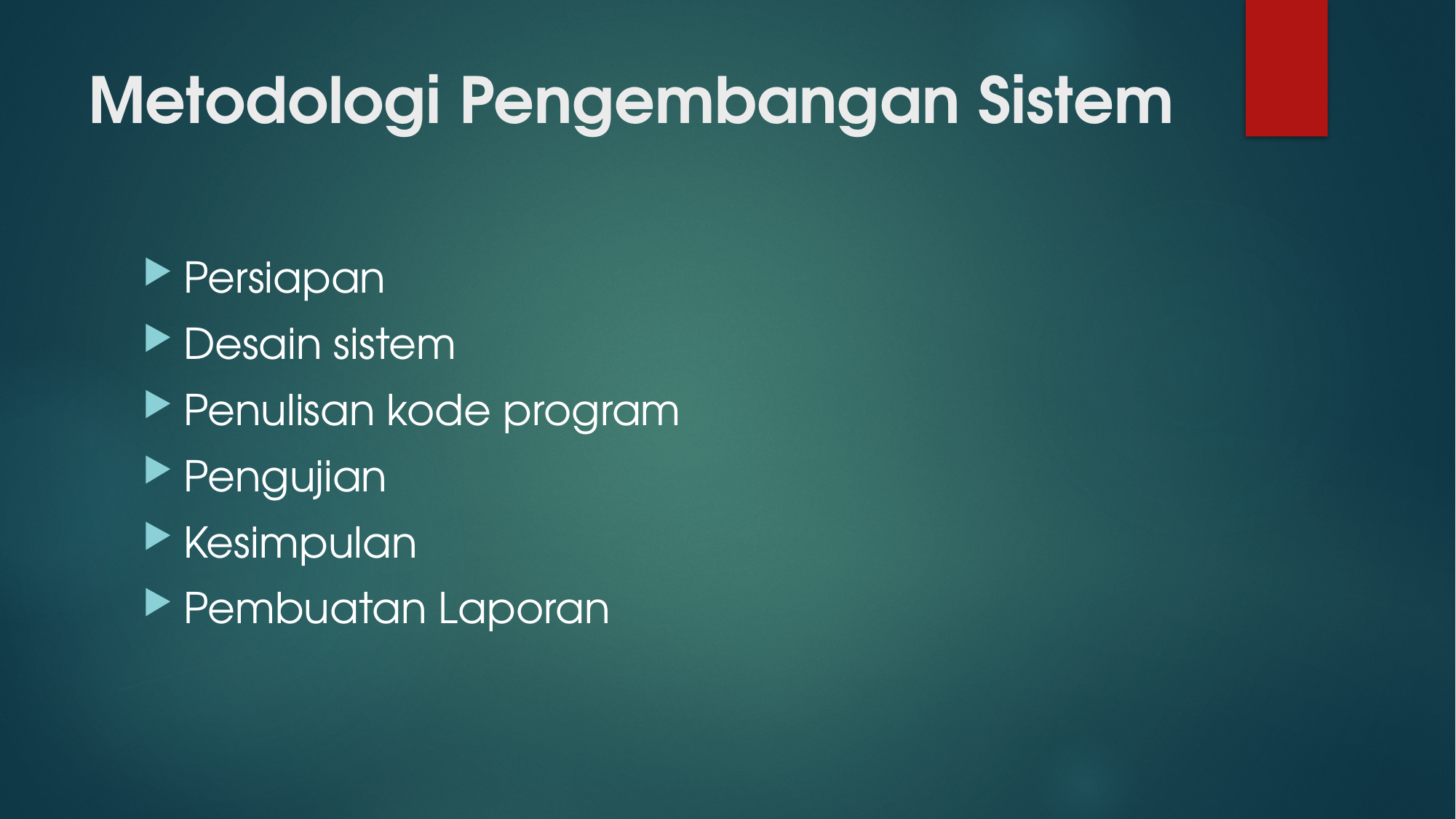

# Metodologi Pengembangan Sistem
Persiapan
Desain sistem
Penulisan kode program
Pengujian
Kesimpulan
Pembuatan Laporan